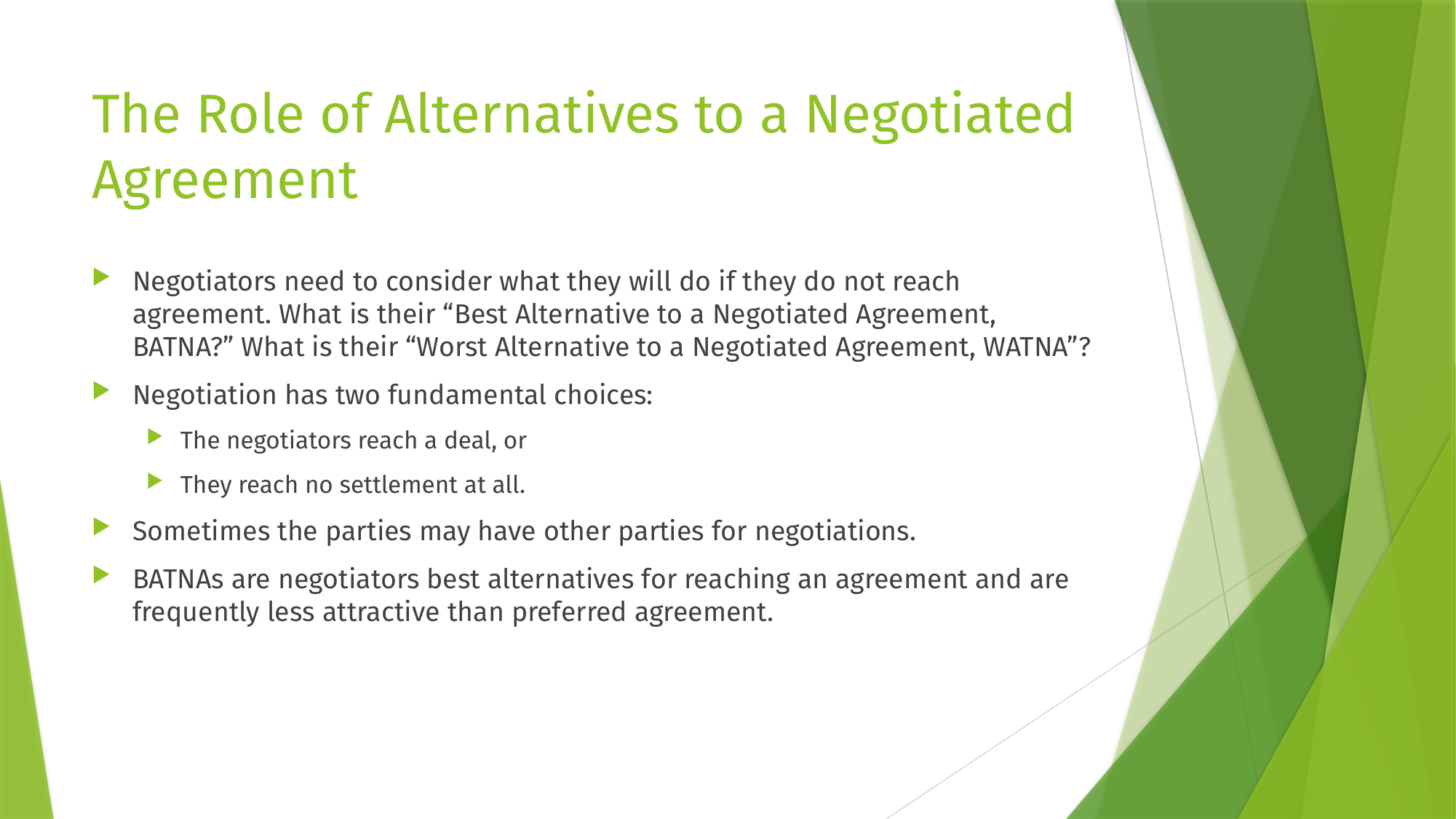

# The Role of Alternatives to a Negotiated Agreement
Negotiators need to consider what they will do if they do not reach agreement. What is their “Best Alternative to a Negotiated Agreement, BATNA?” What is their “Worst Alternative to a Negotiated Agreement, WATNA”?
Negotiation has two fundamental choices:
The negotiators reach a deal, or
They reach no settlement at all.
Sometimes the parties may have other parties for negotiations.
BATNAs are negotiators best alternatives for reaching an agreement and are frequently less attractive than preferred agreement.